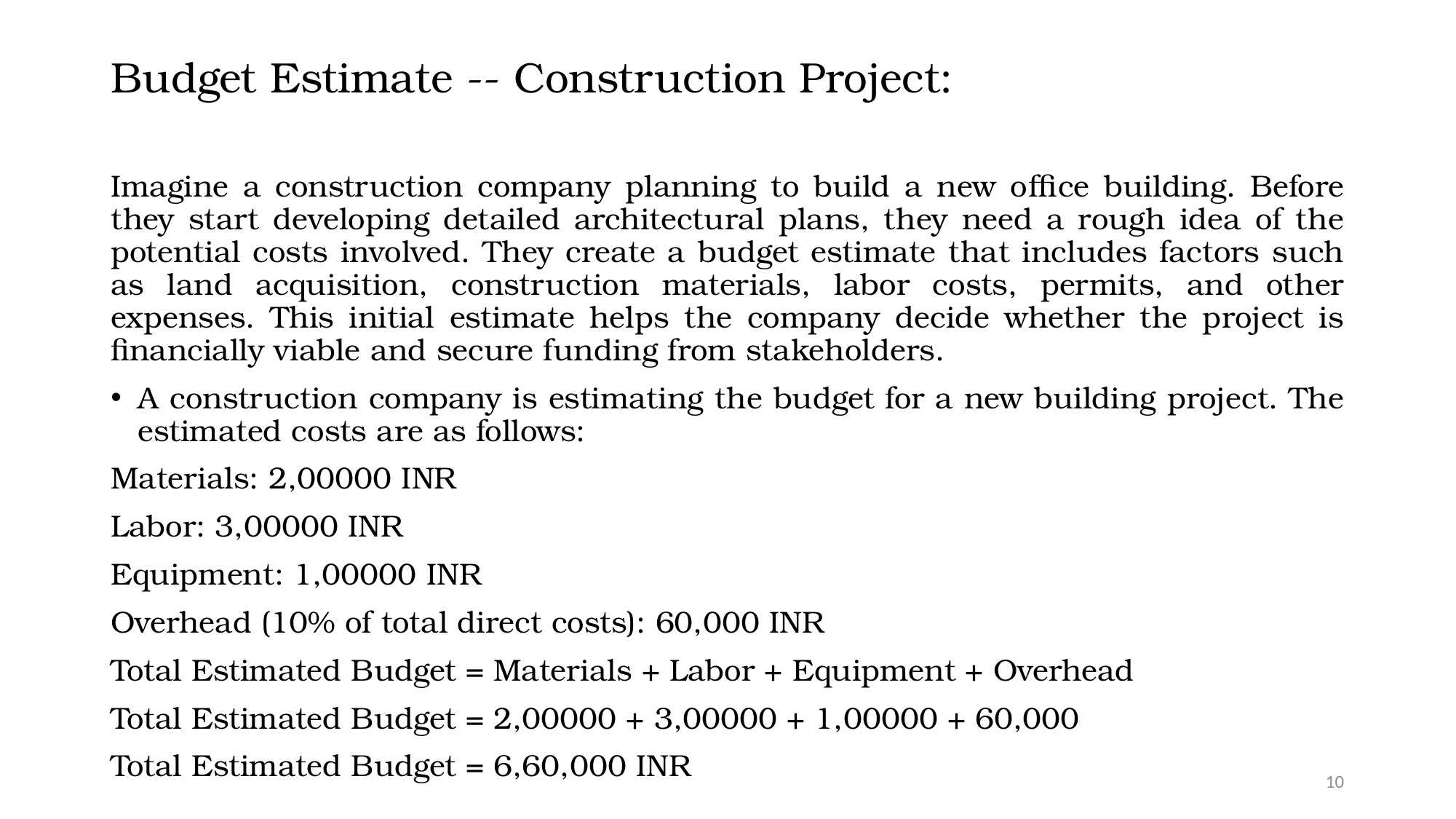

# Budget Estimate -- Construction Project:

Imagine a construction company planning to build a new office building. Before they start developing detailed architectural plans, they need a rough idea of the potential costs involved. They create a budget estimate that includes factors such as land acquisition, construction materials, labor costs, permits, and other expenses. This initial estimate helps the company decide whether the project is financially viable and secure funding from stakeholders.
A construction company is estimating the budget for a new building project. The estimated costs are as follows:
Materials: 2,00000 INR
Labor: 3,00000 INR
Equipment: 1,00000 INR
Overhead (10% of total direct costs): 60,000 INR
Total Estimated Budget = Materials + Labor + Equipment + Overhead
Total Estimated Budget = 2,00000 + 3,00000 + 1,00000 + 60,000
Total Estimated Budget = 6,60,000 INR

10